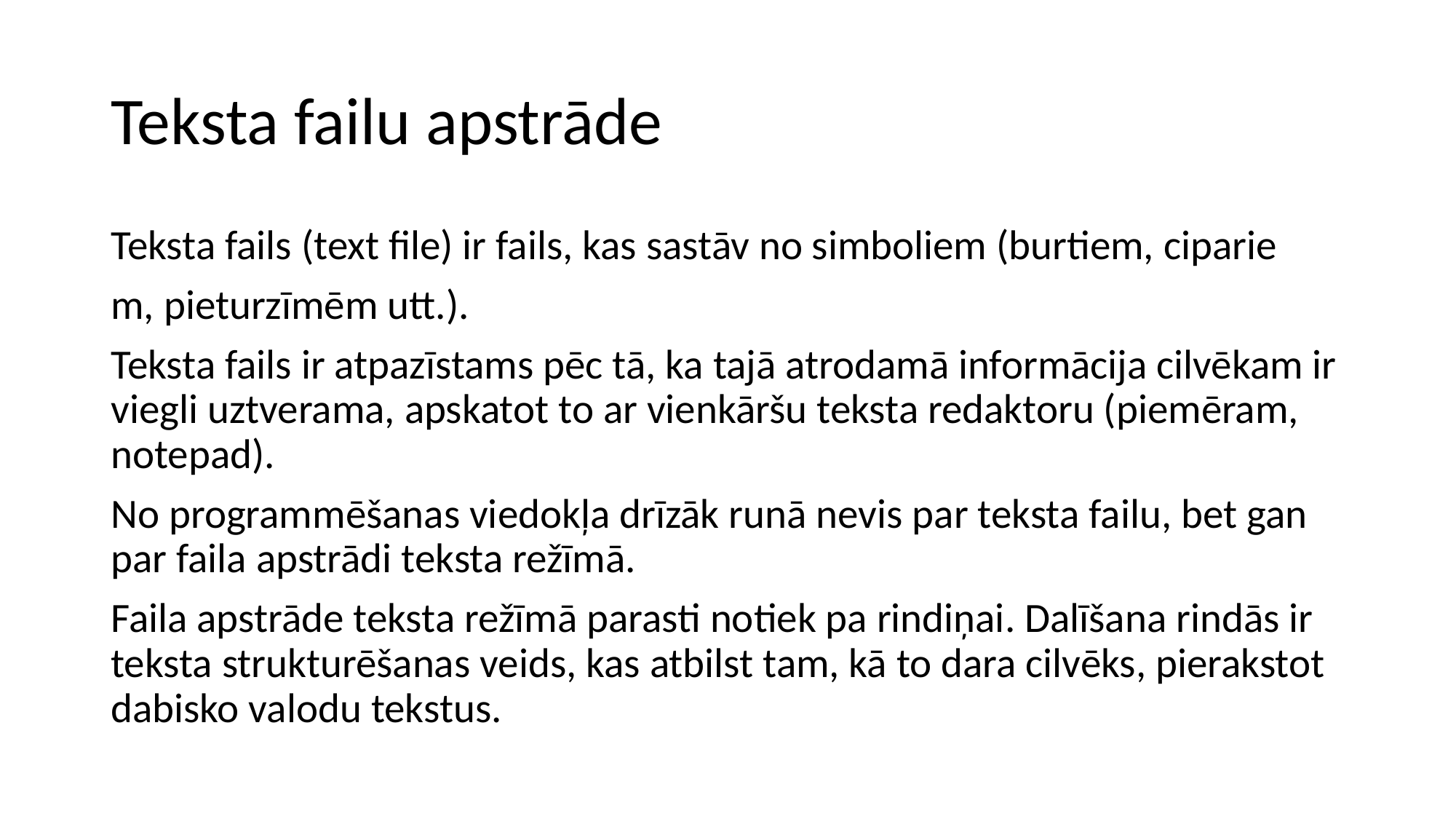

# Teksta failu apstrāde
Teksta fails (text file) ir fails, kas sastāv no simboliem (burtiem, ciparie
m, pieturzīmēm utt.).
Teksta fails ir atpazīstams pēc tā, ka tajā atrodamā informācija cilvēkam ir viegli uztverama, apskatot to ar vienkāršu teksta redaktoru (piemēram, notepad).
No programmēšanas viedokļa drīzāk runā nevis par teksta failu, bet gan par faila apstrādi teksta režīmā.
Faila apstrāde teksta režīmā parasti notiek pa rindiņai. Dalīšana rindās ir teksta strukturēšanas veids, kas atbilst tam, kā to dara cilvēks, pierakstot dabisko valodu tekstus.